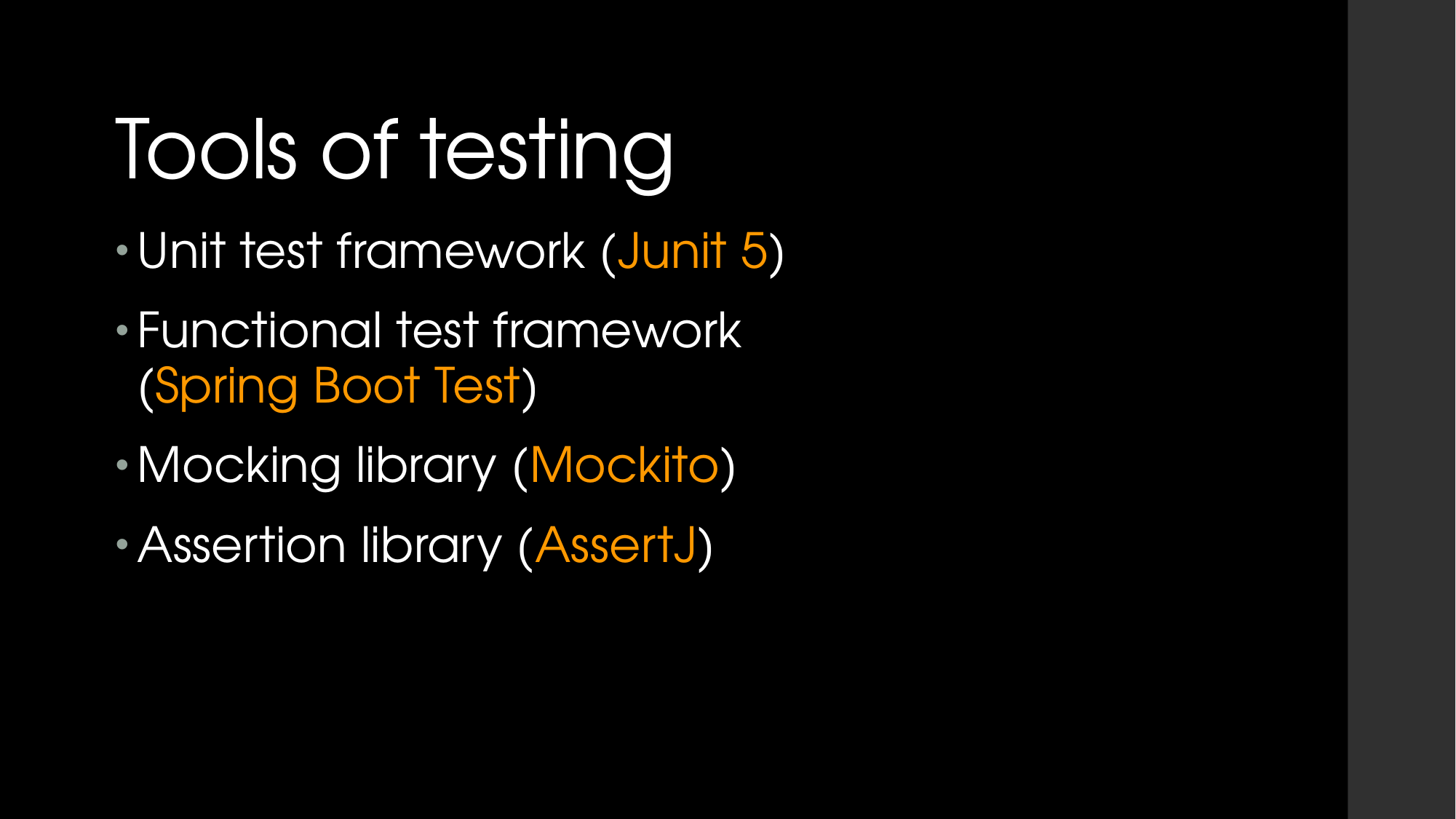

# Tools of testing
Unit test framework (Junit 5)
Functional test framework (Spring Boot Test)
Mocking library (Mockito)
Assertion library (AssertJ)